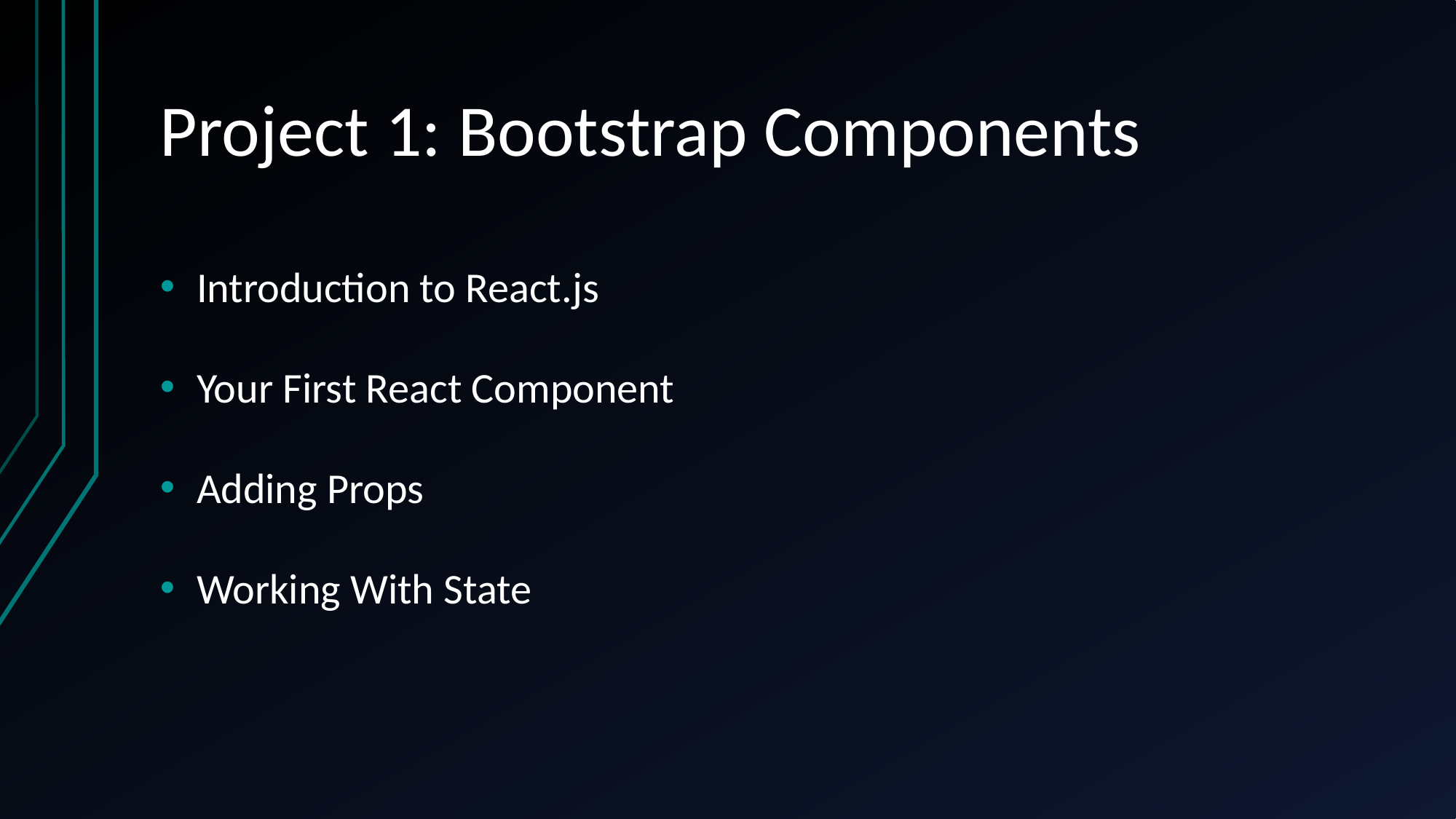

# Project 1: Bootstrap Components
Introduction to React.js
Your First React Component
Adding Props
Working With State